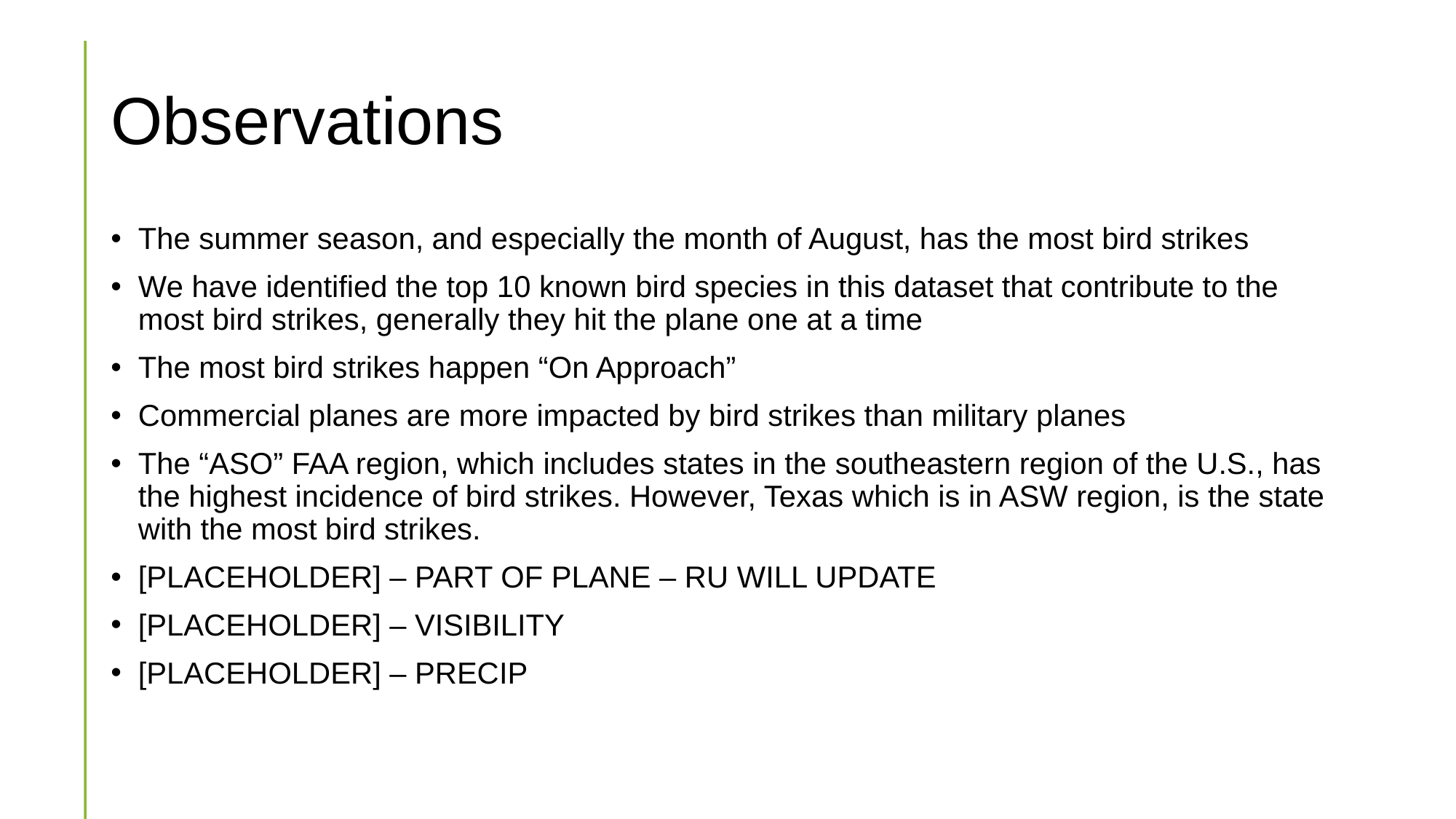

# Observations
The summer season, and especially the month of August, has the most bird strikes
We have identified the top 10 known bird species in this dataset that contribute to the most bird strikes, generally they hit the plane one at a time
The most bird strikes happen “On Approach”
Commercial planes are more impacted by bird strikes than military planes
The “ASO” FAA region, which includes states in the southeastern region of the U.S., has the highest incidence of bird strikes. However, Texas which is in ASW region, is the state with the most bird strikes.
[PLACEHOLDER] – PART OF PLANE – RU WILL UPDATE
[PLACEHOLDER] – VISIBILITY
[PLACEHOLDER] – PRECIP